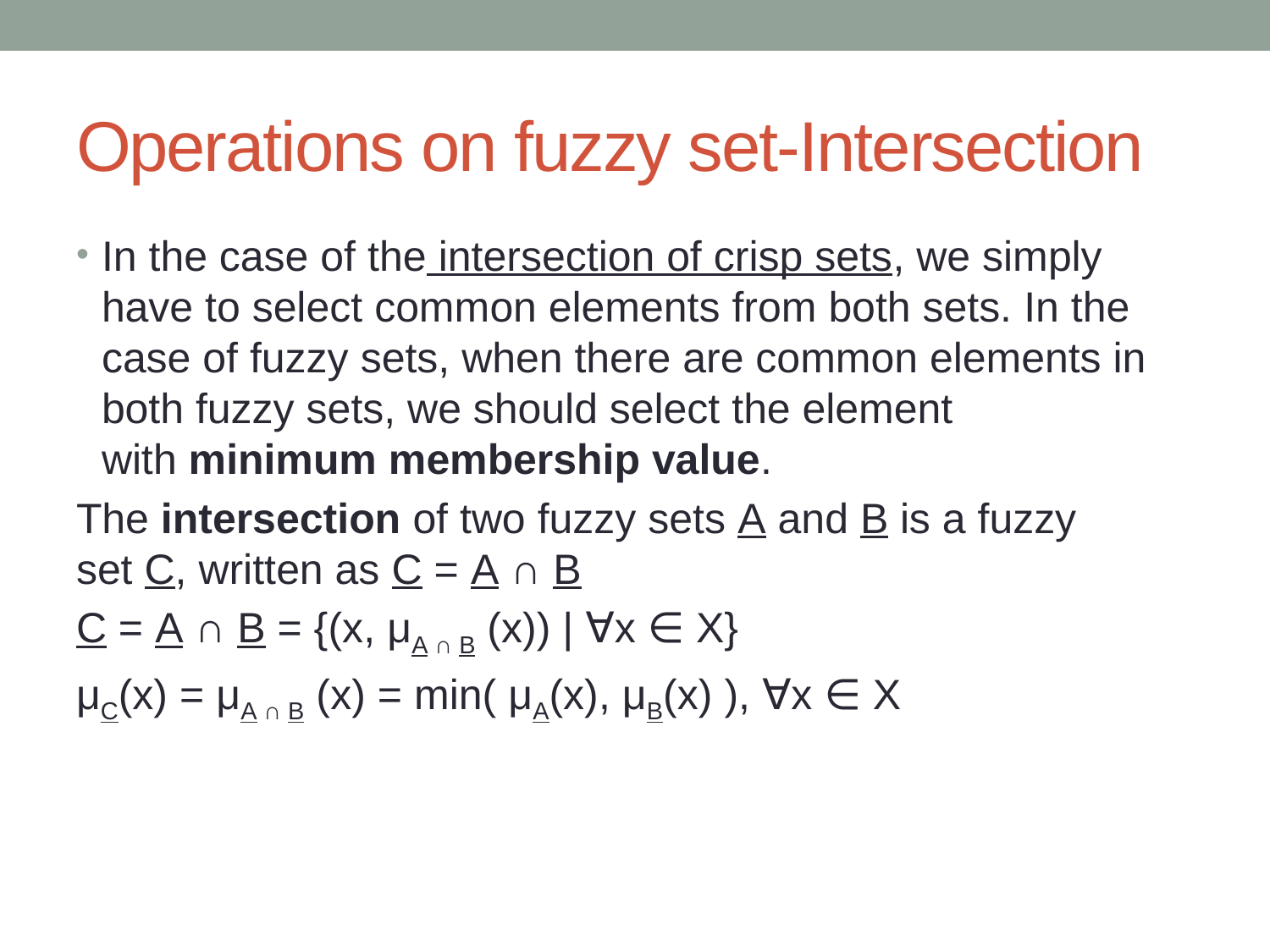

# Operations on fuzzy set-Intersection
In the case of the intersection of crisp sets, we simply have to select common elements from both sets. In the case of fuzzy sets, when there are common elements in both fuzzy sets, we should select the element with minimum membership value.
The intersection of two fuzzy sets A and B is a fuzzy set C, written as C = A ∩ B
C = A ∩ B = {(x, μA ∩ B (x)) | ∀x ∈ X}
μC(x) = μA ∩ B (x) = min( μA(x), μB(x) ), ∀x ∈ X